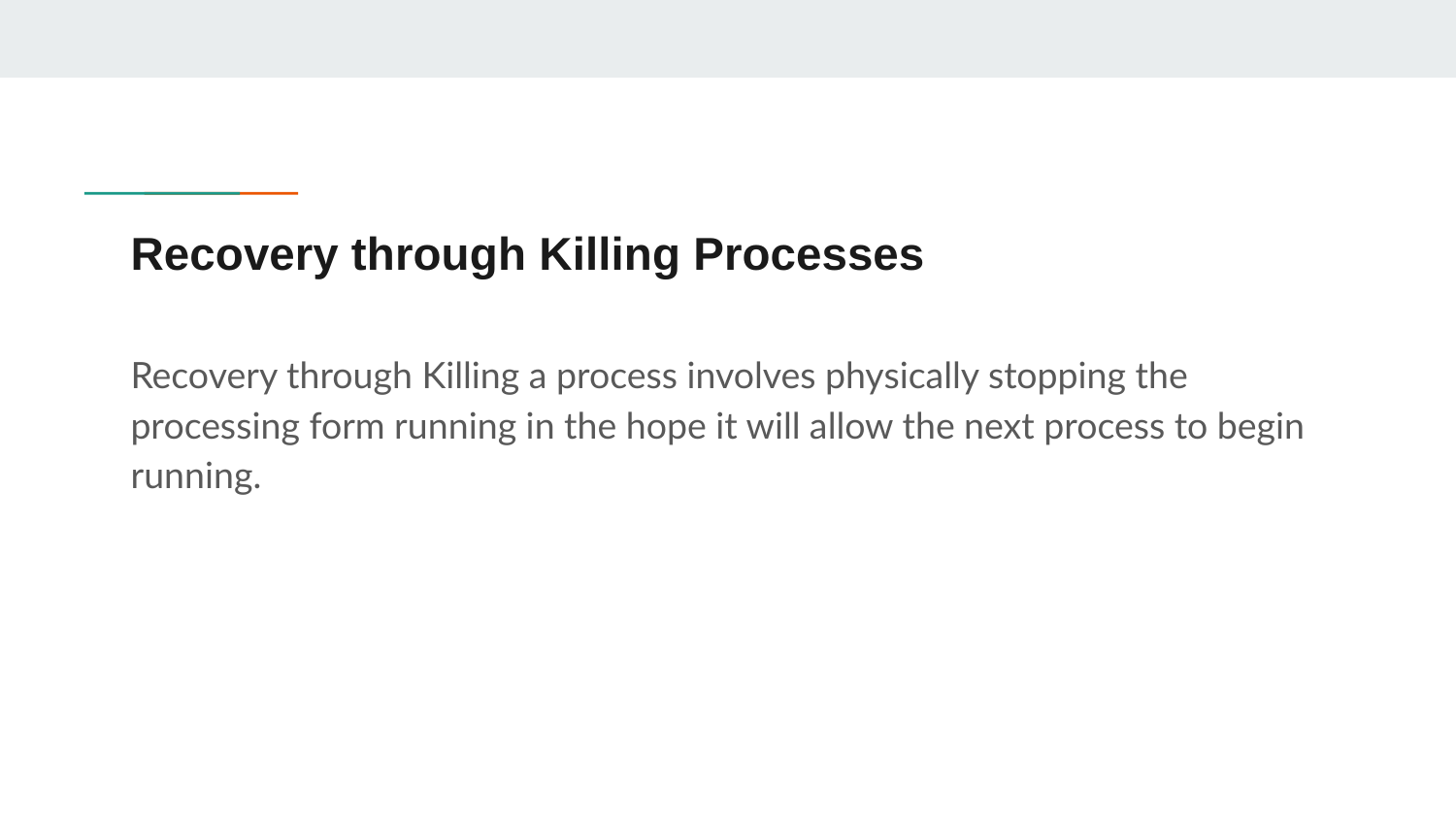

# Recovery through Killing Processes
Recovery through Killing a process involves physically stopping the processing form running in the hope it will allow the next process to begin running.